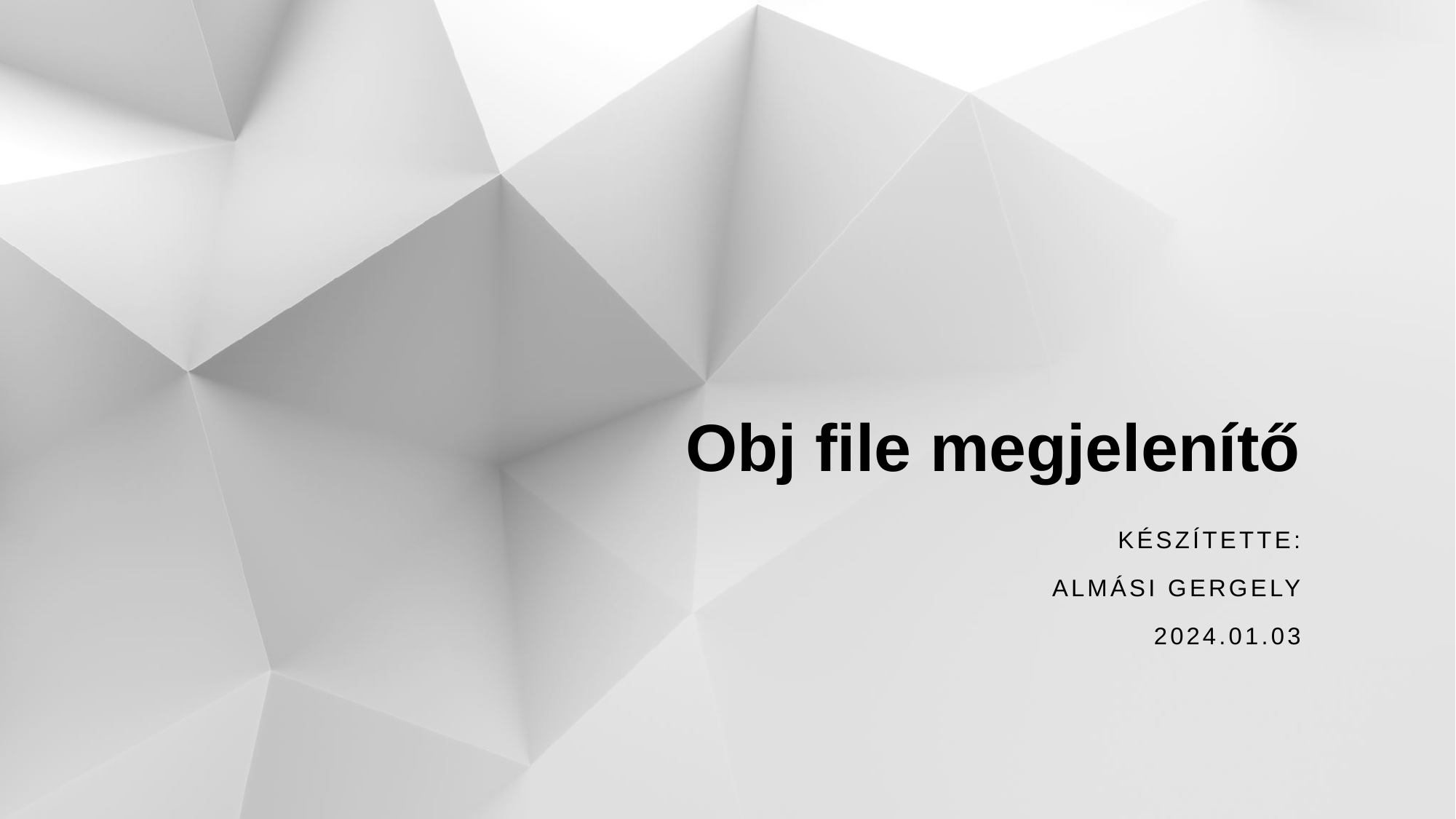

# Obj file megjelenítő
Készítette:
Almási Gergely
2024.01.03